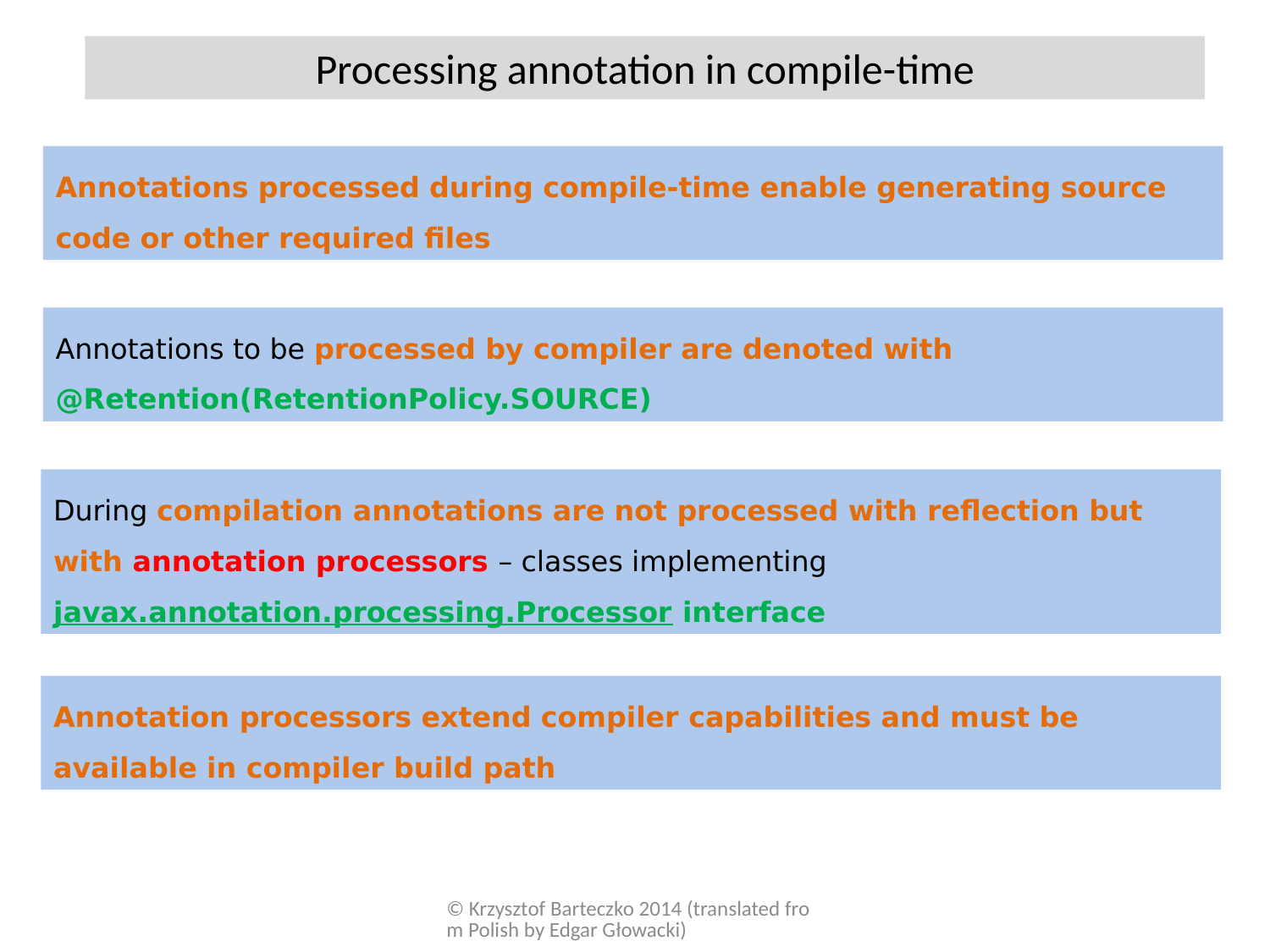

Processing annotation in compile-time
Annotations processed during compile-time enable generating source code or other required files
Annotations to be processed by compiler are denoted with @Retention(RetentionPolicy.SOURCE)
During compilation annotations are not processed with reflection but with annotation processors – classes implementing javax.annotation.processing.Processor interface
Annotation processors extend compiler capabilities and must be available in compiler build path
© Krzysztof Barteczko 2014 (translated from Polish by Edgar Głowacki)